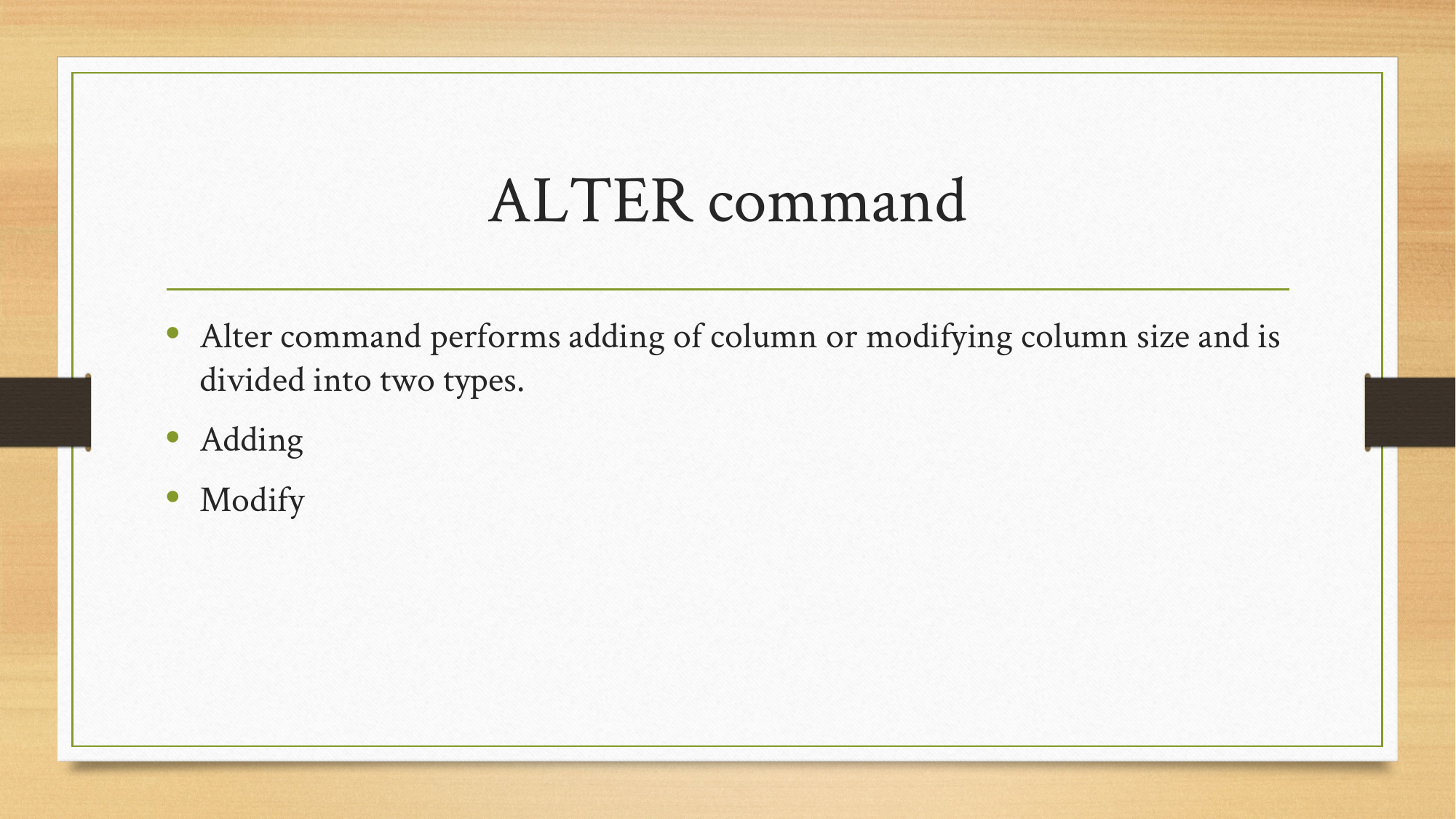

# ALTER command
Alter command performs adding of column or modifying column size and is divided into two types.
Adding
Modify